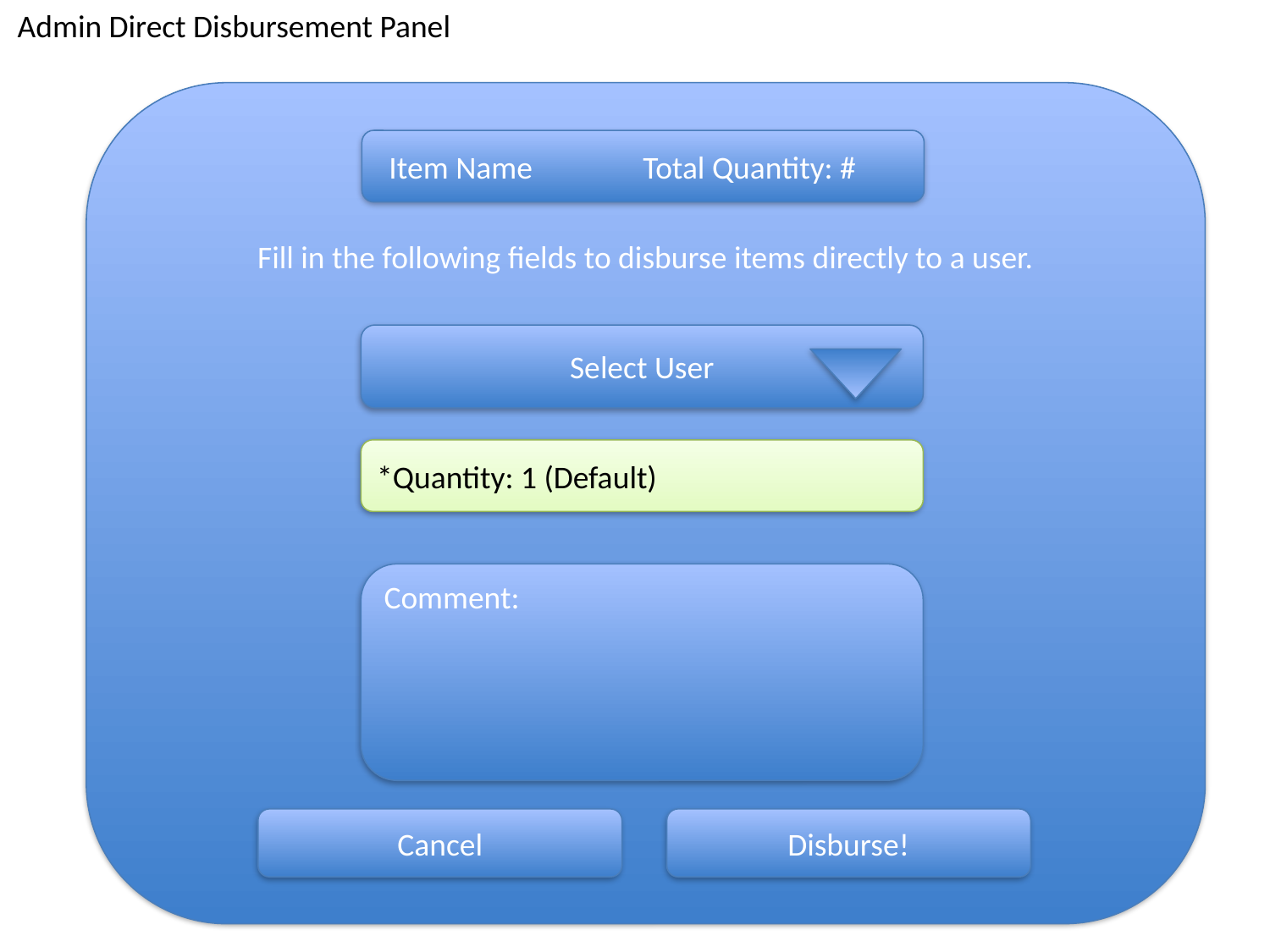

Admin Direct Disbursement Panel

Fill in the following fields to disburse items directly to a user.

Item Name	Total Quantity: #
Select User

*Quantity: 1 (Default)
Comment:

Cancel
Disburse!